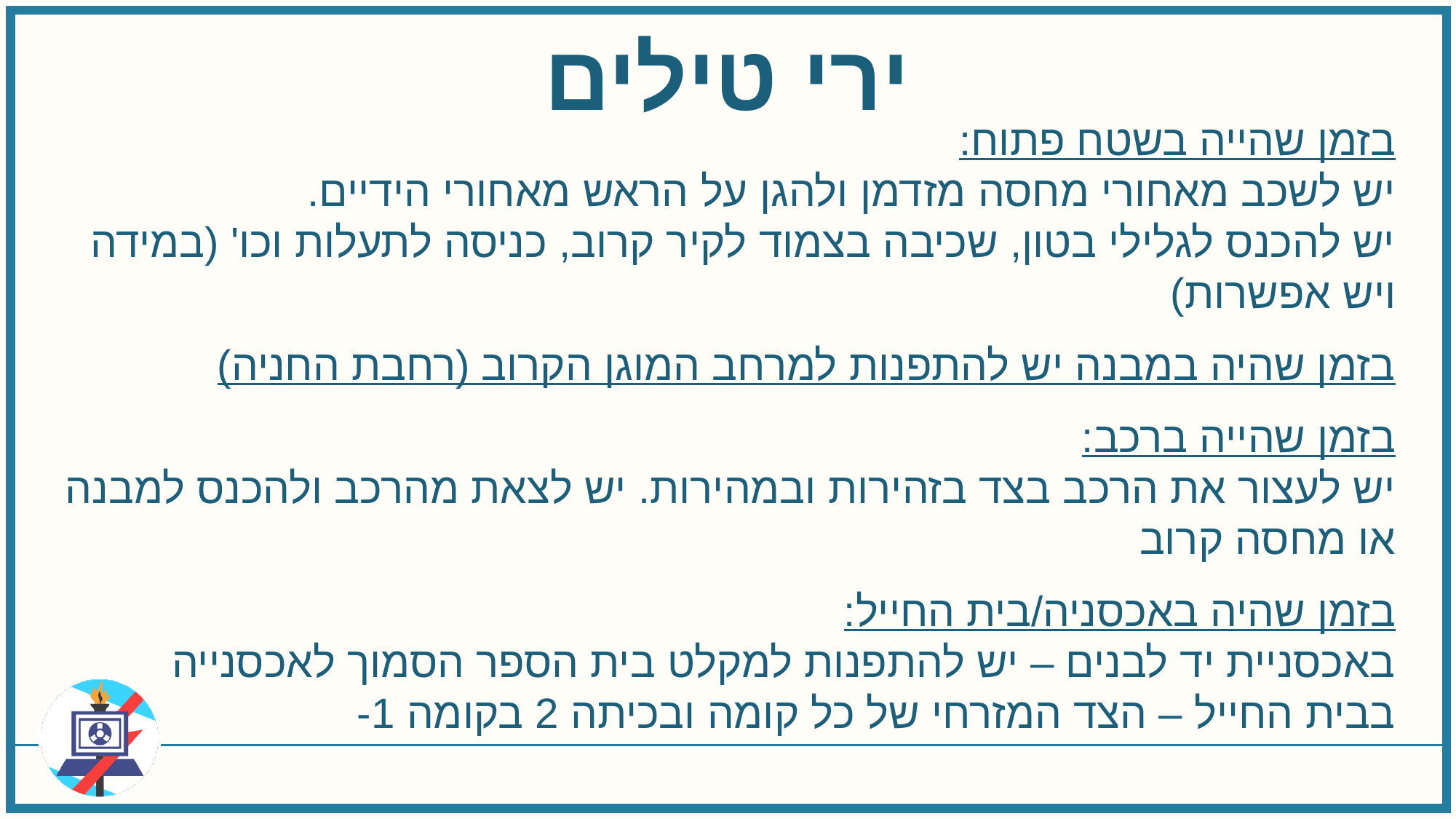

ירי טילים
בזמן שהייה בשטח פתוח:
יש לשכב מאחורי מחסה מזדמן ולהגן על הראש מאחורי הידיים.
יש להכנס לגלילי בטון, שכיבה בצמוד לקיר קרוב, כניסה לתעלות וכו' (במידה ויש אפשרות)
בזמן שהיה במבנה יש להתפנות למרחב המוגן הקרוב (רחבת החניה)
בזמן שהייה ברכב:
יש לעצור את הרכב בצד בזהירות ובמהירות. יש לצאת מהרכב ולהכנס למבנה או מחסה קרוב
בזמן שהיה באכסניה/בית החייל:
באכסניית יד לבנים – יש להתפנות למקלט בית הספר הסמוך לאכסנייה
בבית החייל – הצד המזרחי של כל קומה ובכיתה 2 בקומה 1-